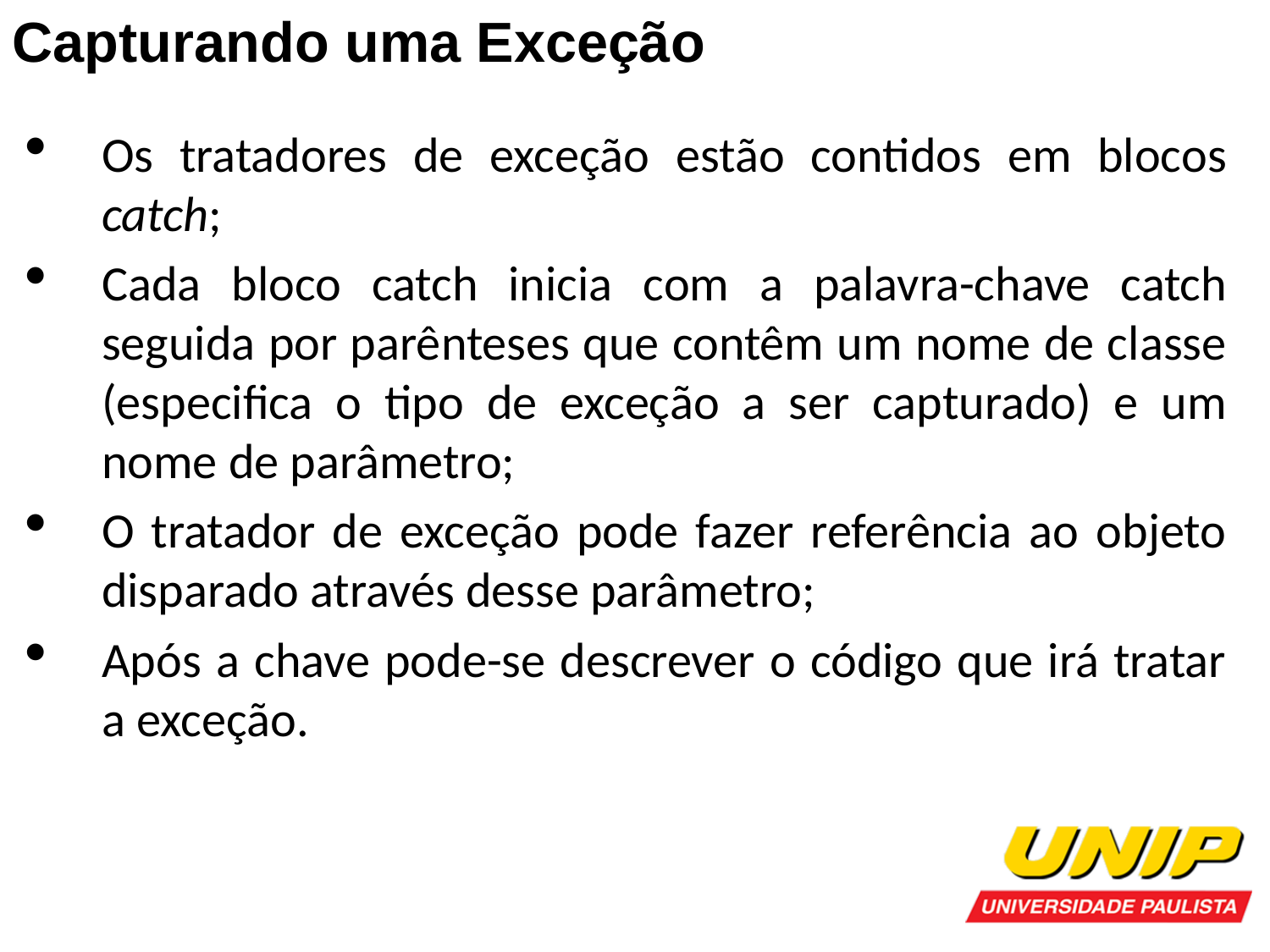

Capturando uma Exceção
Os tratadores de exceção estão contidos em blocos catch;
Cada bloco catch inicia com a palavra-chave catch seguida por parênteses que contêm um nome de classe (especifica o tipo de exceção a ser capturado) e um nome de parâmetro;
O tratador de exceção pode fazer referência ao objeto disparado através desse parâmetro;
Após a chave pode-se descrever o código que irá tratar a exceção.